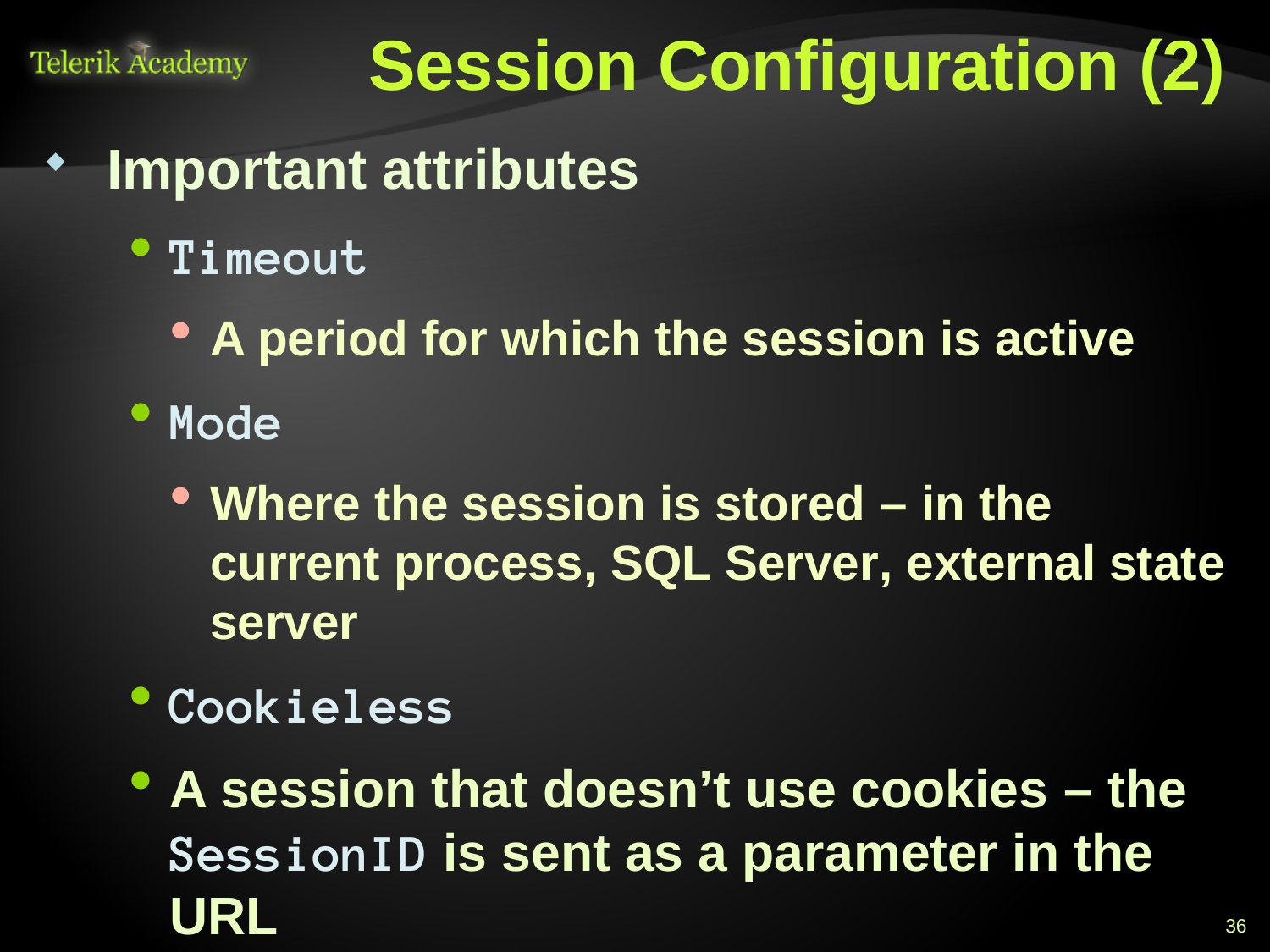

# Session Configuration (2)
Important attributes
Timeout
A period for which the session is active
Mode
Where the session is stored – in the current process, SQL Server, external state server
Cookieless
A session that doesn’t use cookies – the SessionID is sent as a parameter in the URL
36